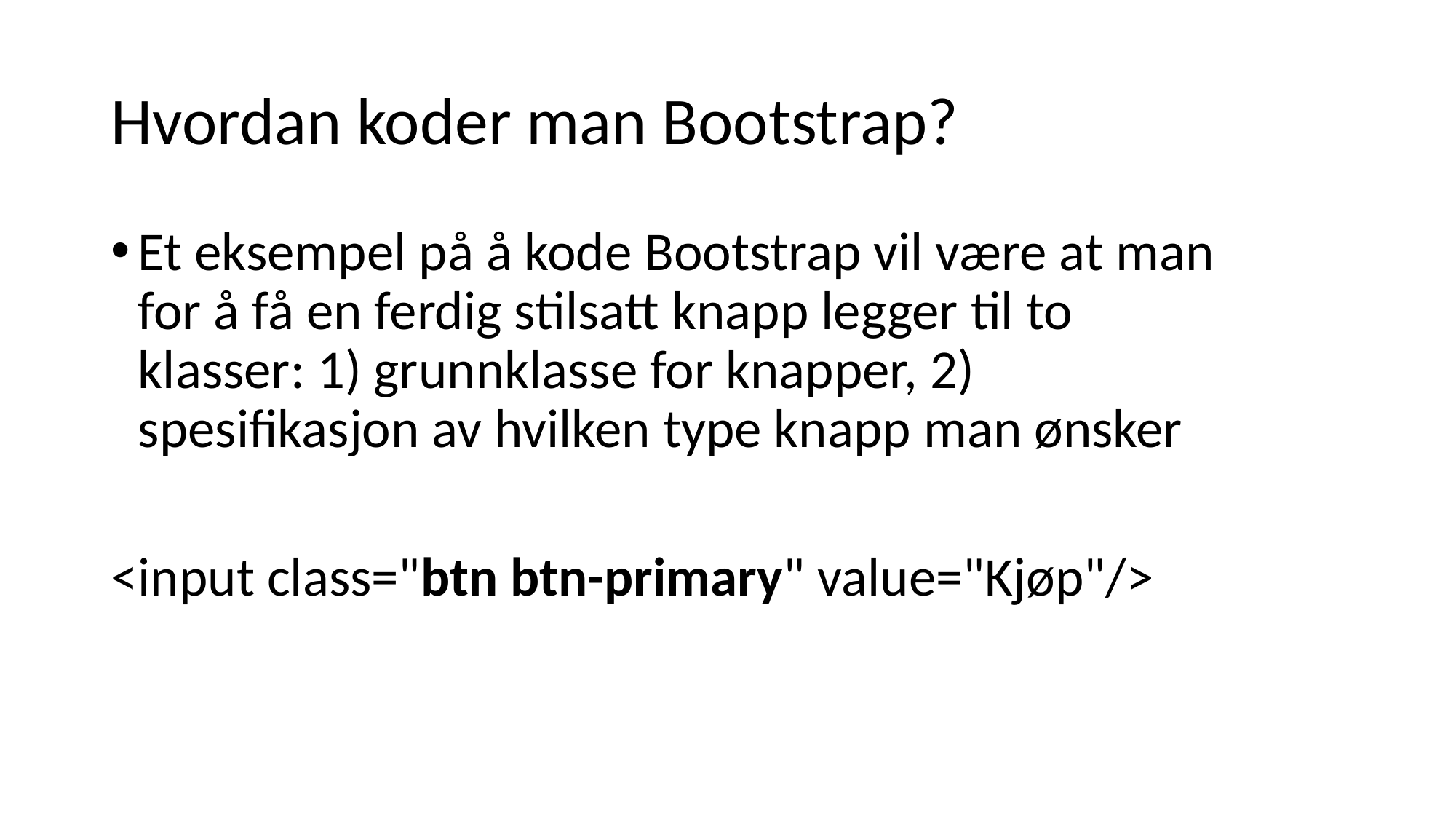

# Hvordan koder man Bootstrap?
Et eksempel på å kode Bootstrap vil være at man for å få en ferdig stilsatt knapp legger til to klasser: 1) grunnklasse for knapper, 2) spesifikasjon av hvilken type knapp man ønsker

<input class="btn btn-primary" value="Kjøp"/>